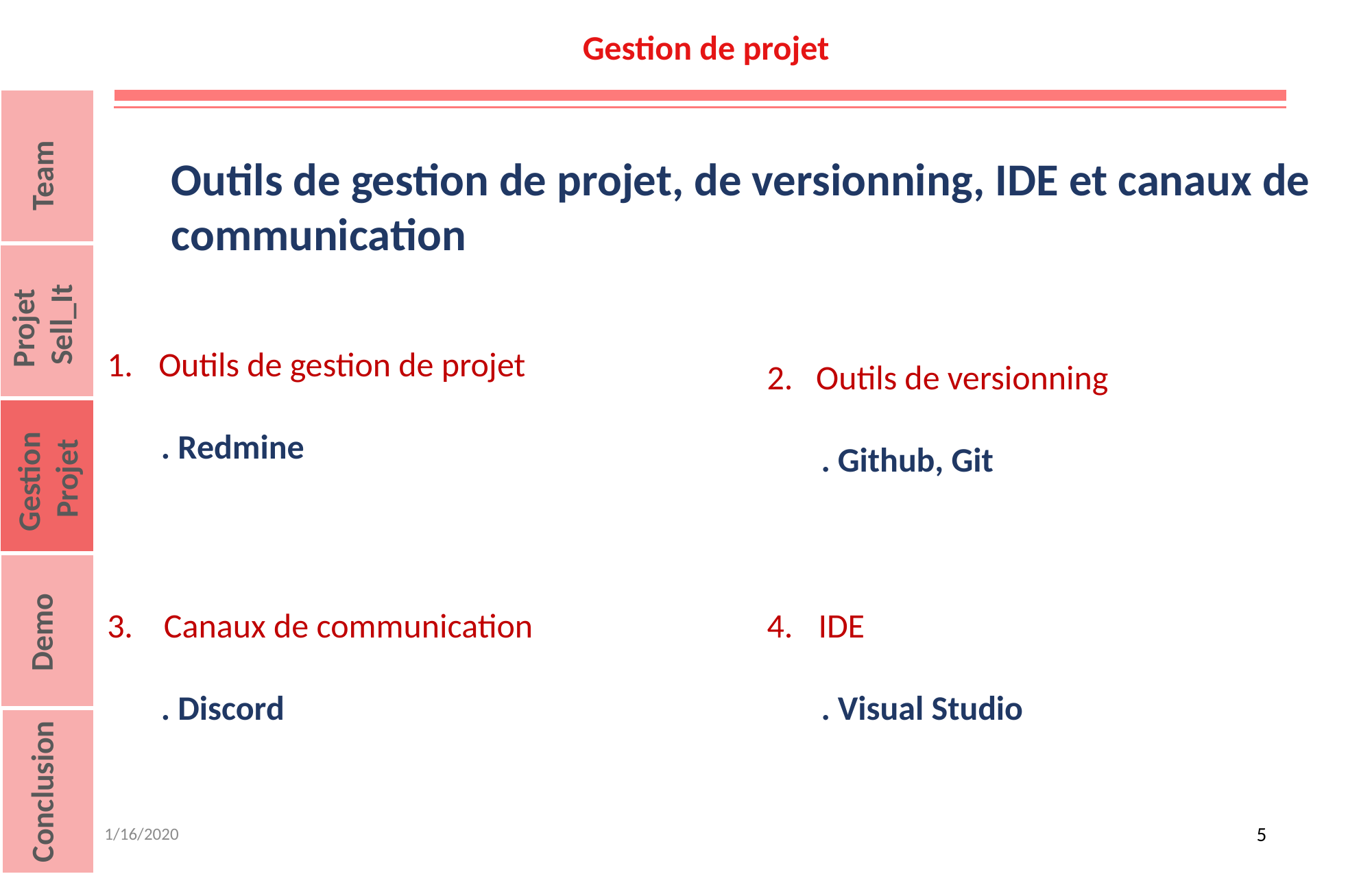

Gestion de projet

Outils de gestion de projet, de versionning, IDE et canaux de communication
Team

Projet
Sell_It
Outils de gestion de projet

       . Redmine

2.   Outils de versionning

       . Github, Git

Gestion
Projet

3.    Canaux de communication

       . Discord
IDE
       . Visual Studio

Demo

Conclusion
1/16/2020
5